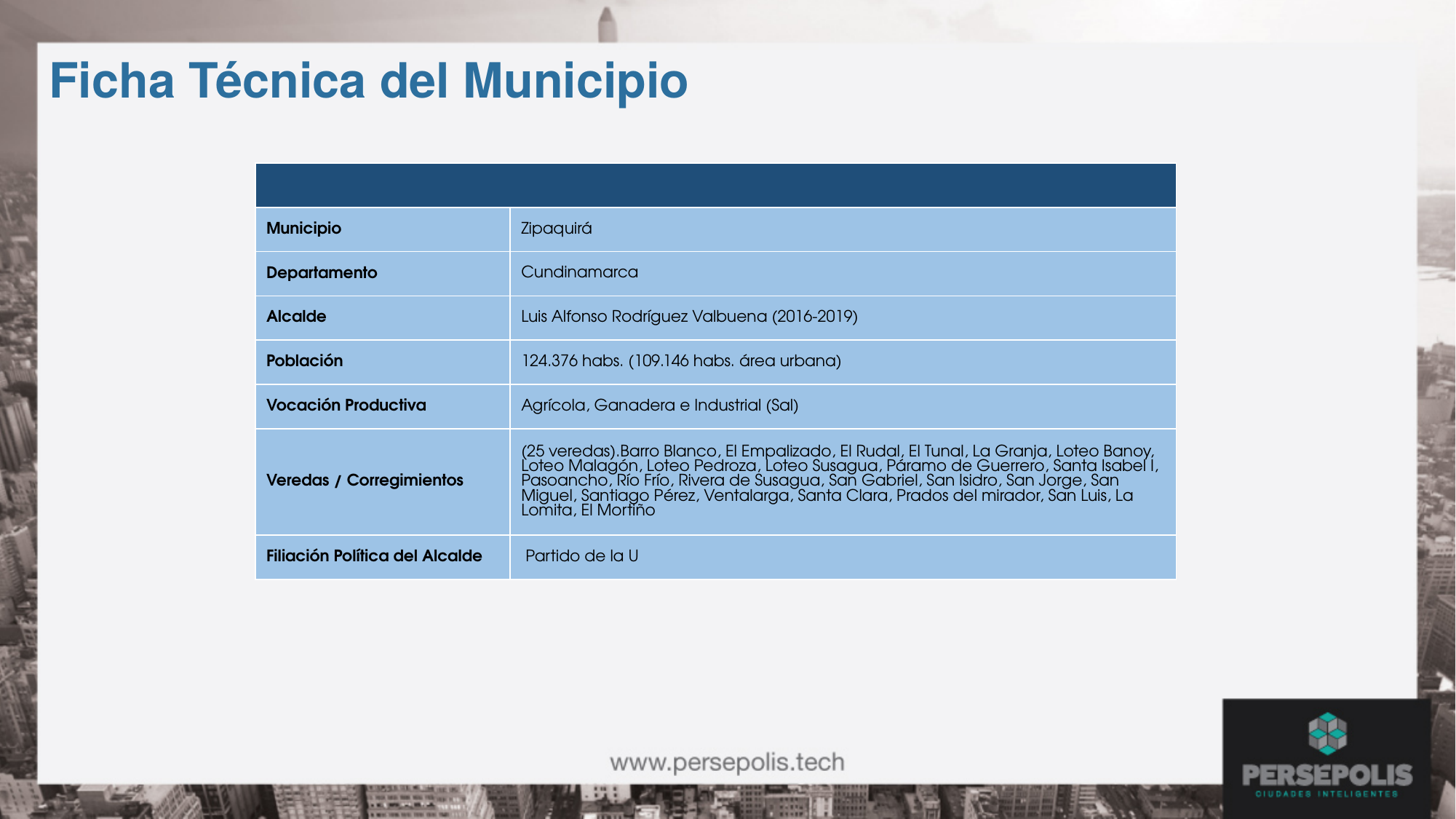

Ficha Técnica del Municipio
|  |  |
| --- | --- |
| Municipio | Zipaquirá |
| Departamento | Cundinamarca |
| Alcalde | Luis Alfonso Rodríguez Valbuena (2016-2019) |
| Población | 124.376 habs. (109.146 habs. área urbana) |
| Vocación Productiva | Agrícola, Ganadera e Industrial (Sal) |
| Veredas / Corregimientos | (25 veredas).Barro Blanco, El Empalizado, El Rudal, El Tunal, La Granja, Loteo Banoy, Loteo Malagón, Loteo Pedroza, Loteo Susagua, Páramo de Guerrero, Santa Isabel I, Pasoancho, Río Frío, Rivera de Susagua, San Gabriel, San Isidro, San Jorge, San Miguel, Santiago Pérez, Ventalarga, Santa Clara, Prados del mirador, San Luis, La Lomita, El Mortiño |
| Filiación Política del Alcalde | Partido de la U |